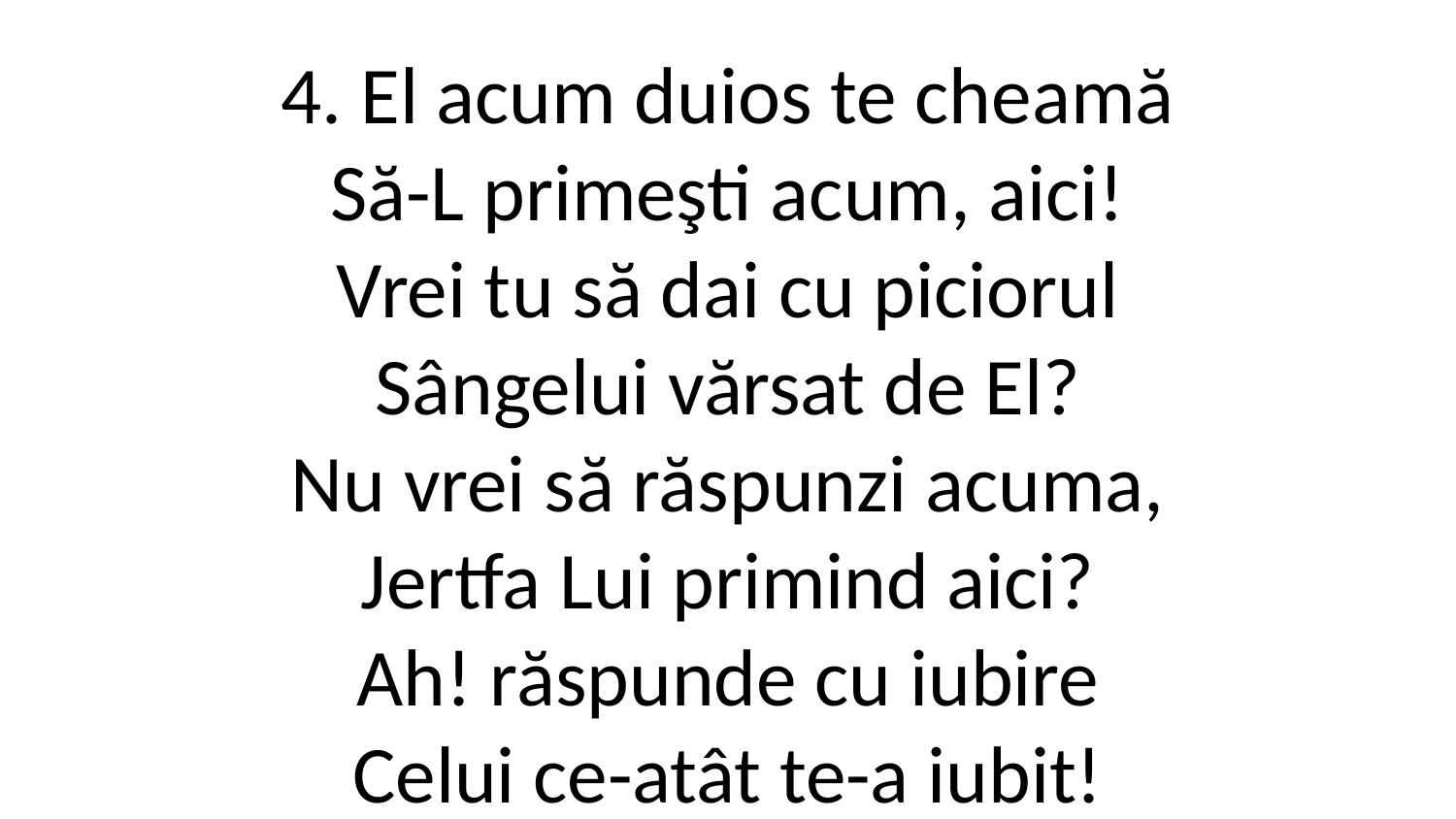

4. El acum duios te cheamă
Să-L primeşti acum, aici!
Vrei tu să dai cu piciorul
Sângelui vărsat de El?
Nu vrei să răspunzi acuma,
Jertfa Lui primind aici?
Ah! răspunde cu iubire
Celui ce-atât te-a iubit!